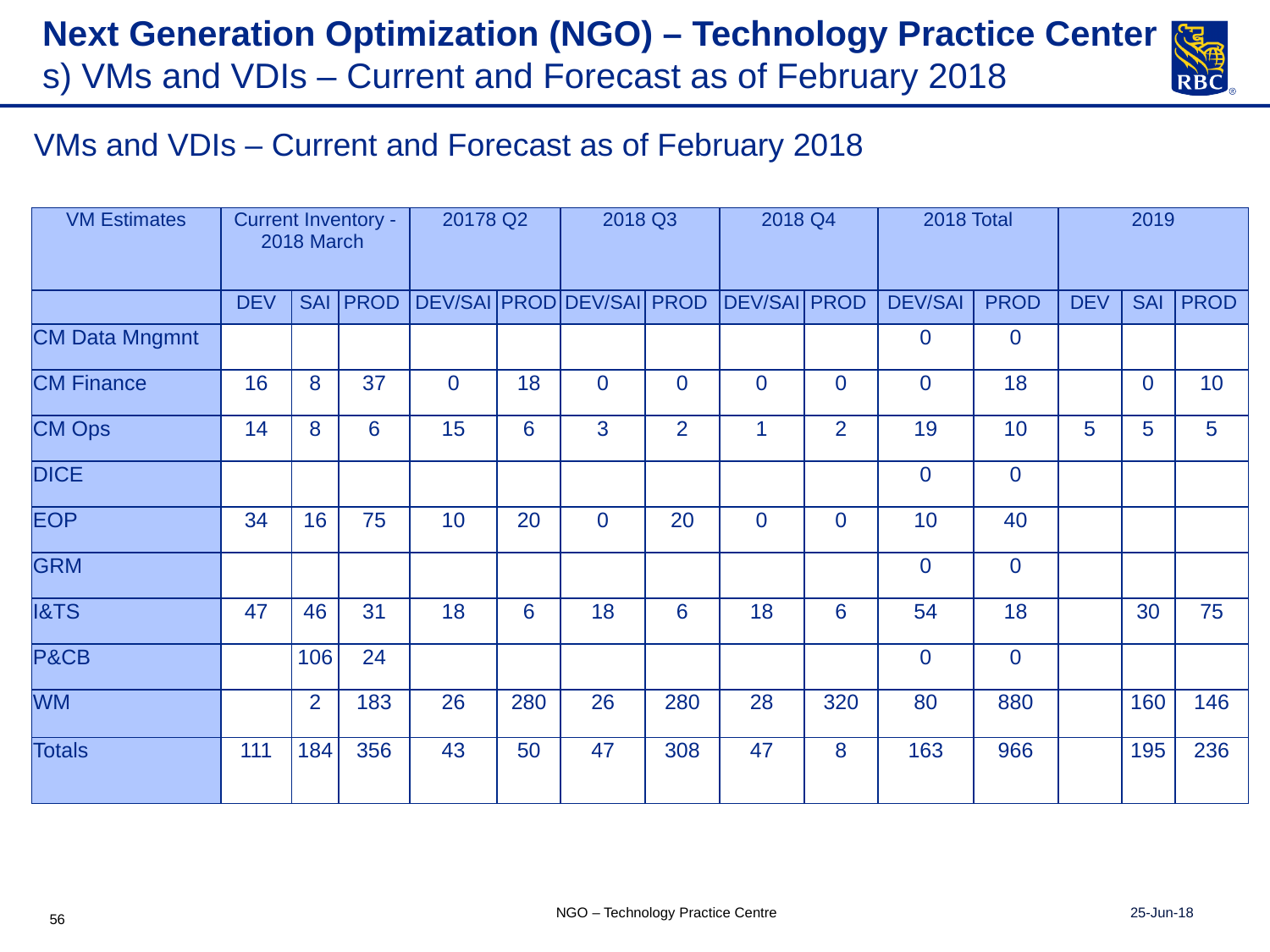

# Next Generation Optimization (NGO) – Technology Practice Center s) VMs and VDIs – Current and Forecast as of February 2018
VMs and VDIs – Current and Forecast as of February 2018
| VM Estimates | Current Inventory - 2018 March |  |  | 20178 Q2 |  | 2018 Q3 |  | 2018 Q4 |  | 2018 Total |  | 2019 |  |  |
| --- | --- | --- | --- | --- | --- | --- | --- | --- | --- | --- | --- | --- | --- | --- |
|  | DEV | SAI | PROD | DEV/SAI | PROD | DEV/SAI | PROD | DEV/SAI | PROD | DEV/SAI | PROD | DEV | SAI | PROD |
| CM Data Mngmnt |  |  |  |  |  |  |  |  |  | 0 | 0 |  |  |  |
| CM Finance | 16 | 8 | 37 | 0 | 18 | 0 | 0 | 0 | 0 | 0 | 18 |  | 0 | 10 |
| CM Ops | 14 | 8 | 6 | 15 | 6 | 3 | 2 | 1 | 2 | 19 | 10 | 5 | 5 | 5 |
| DICE |  |  |  |  |  |  |  |  |  | 0 | 0 |  |  |  |
| EOP | 34 | 16 | 75 | 10 | 20 | 0 | 20 | 0 | 0 | 10 | 40 |  |  |  |
| GRM |  |  |  |  |  |  |  |  |  | 0 | 0 |  |  |  |
| I&TS | 47 | 46 | 31 | 18 | 6 | 18 | 6 | 18 | 6 | 54 | 18 |  | 30 | 75 |
| P&CB |  | 106 | 24 |  |  |  |  |  |  | 0 | 0 |  |  |  |
| WM |  | 2 | 183 | 26 | 280 | 26 | 280 | 28 | 320 | 80 | 880 |  | 160 | 146 |
| Totals | 111 | 184 | 356 | 43 | 50 | 47 | 308 | 47 | 8 | 163 | 966 |  | 195 | 236 |